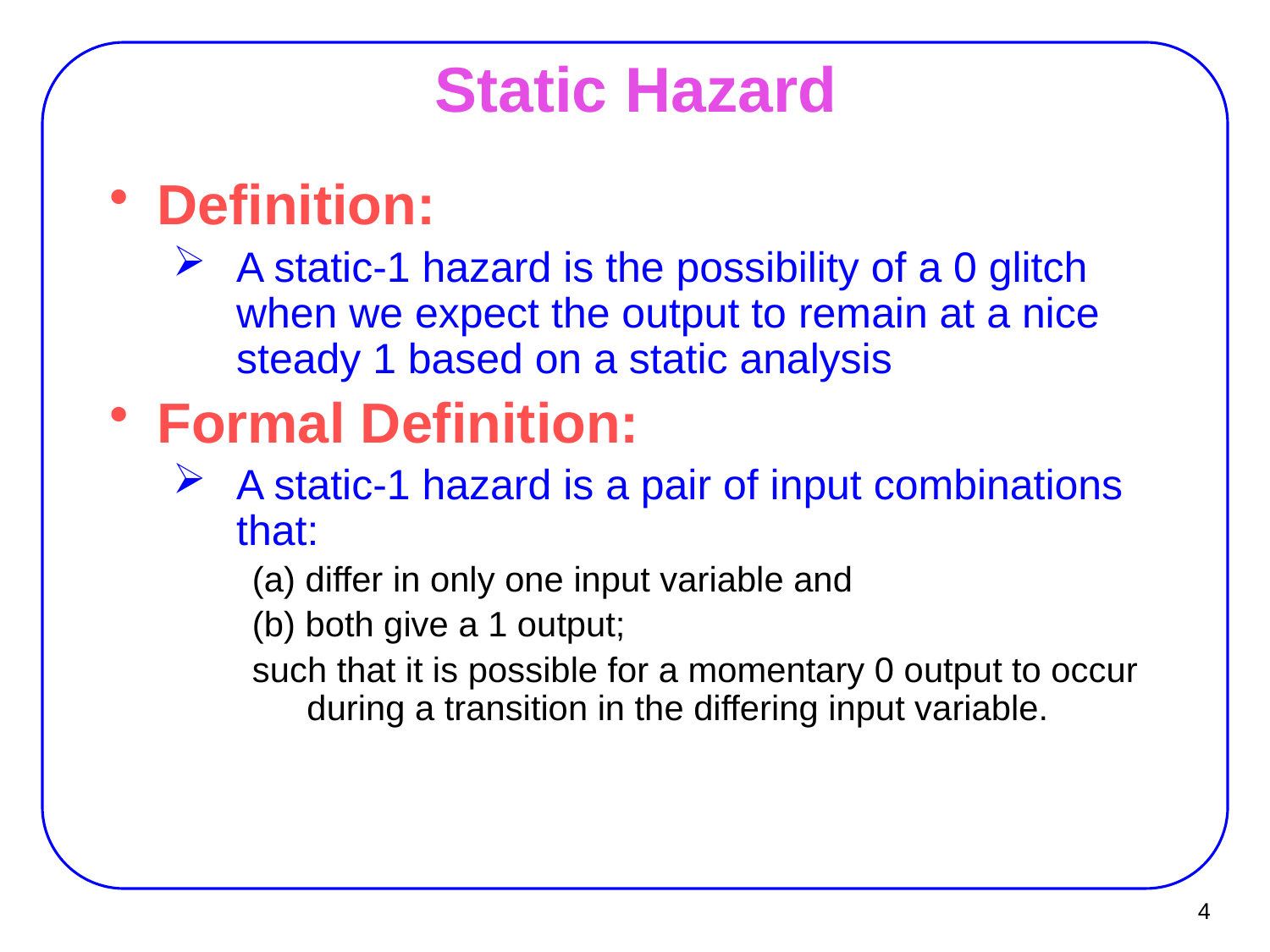

# Static Hazard
Definition:
A static-1 hazard is the possibility of a 0 glitch when we expect the output to remain at a nice steady 1 based on a static analysis
Formal Definition:
A static-1 hazard is a pair of input combinations that:
(a) differ in only one input variable and
(b) both give a 1 output;
such that it is possible for a momentary 0 output to occur during a transition in the differing input variable.
4